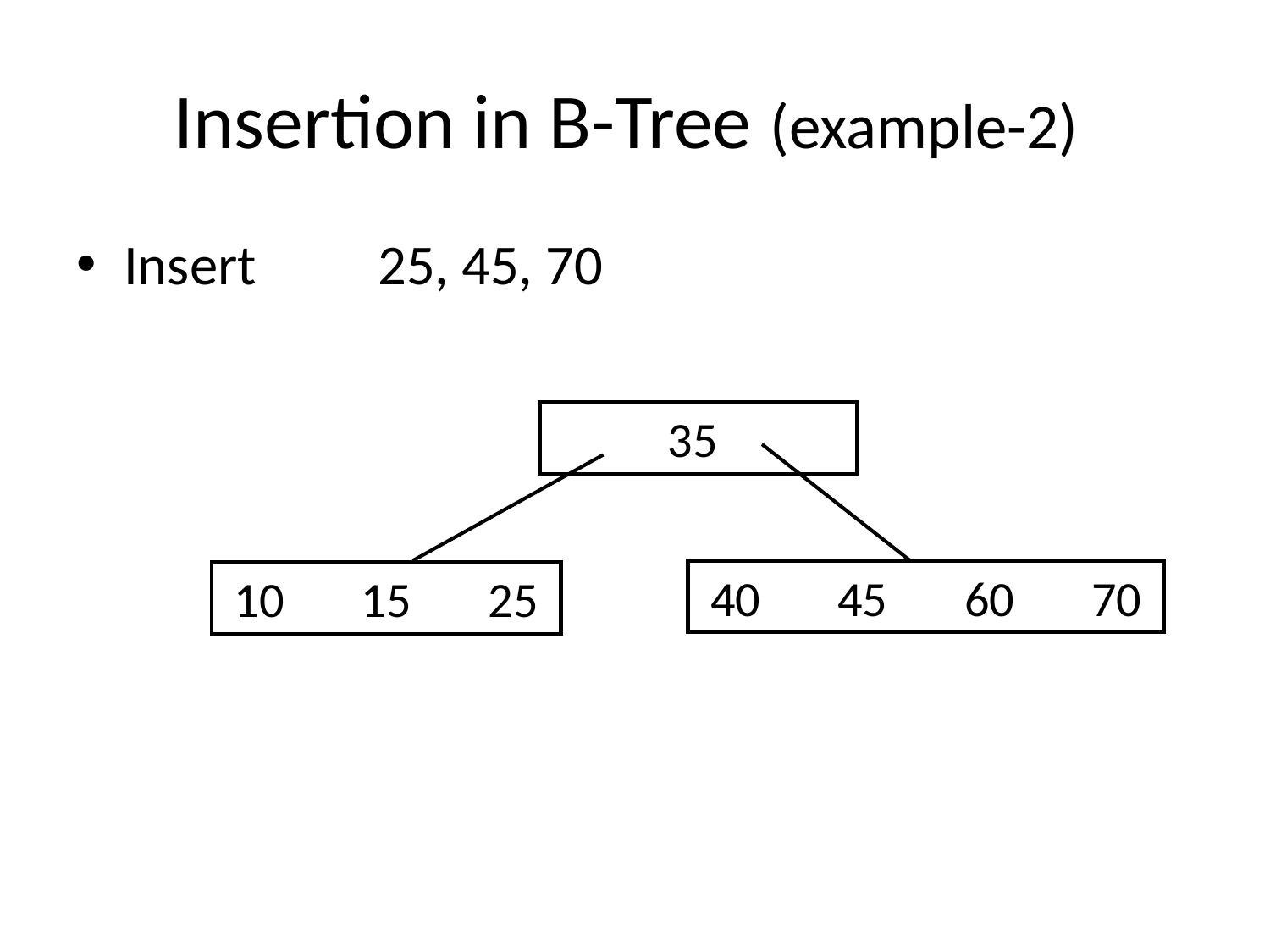

# Insertion in B-Tree (example-2)
Insert	25, 45, 70

35

40	45	60	70
10	15	25